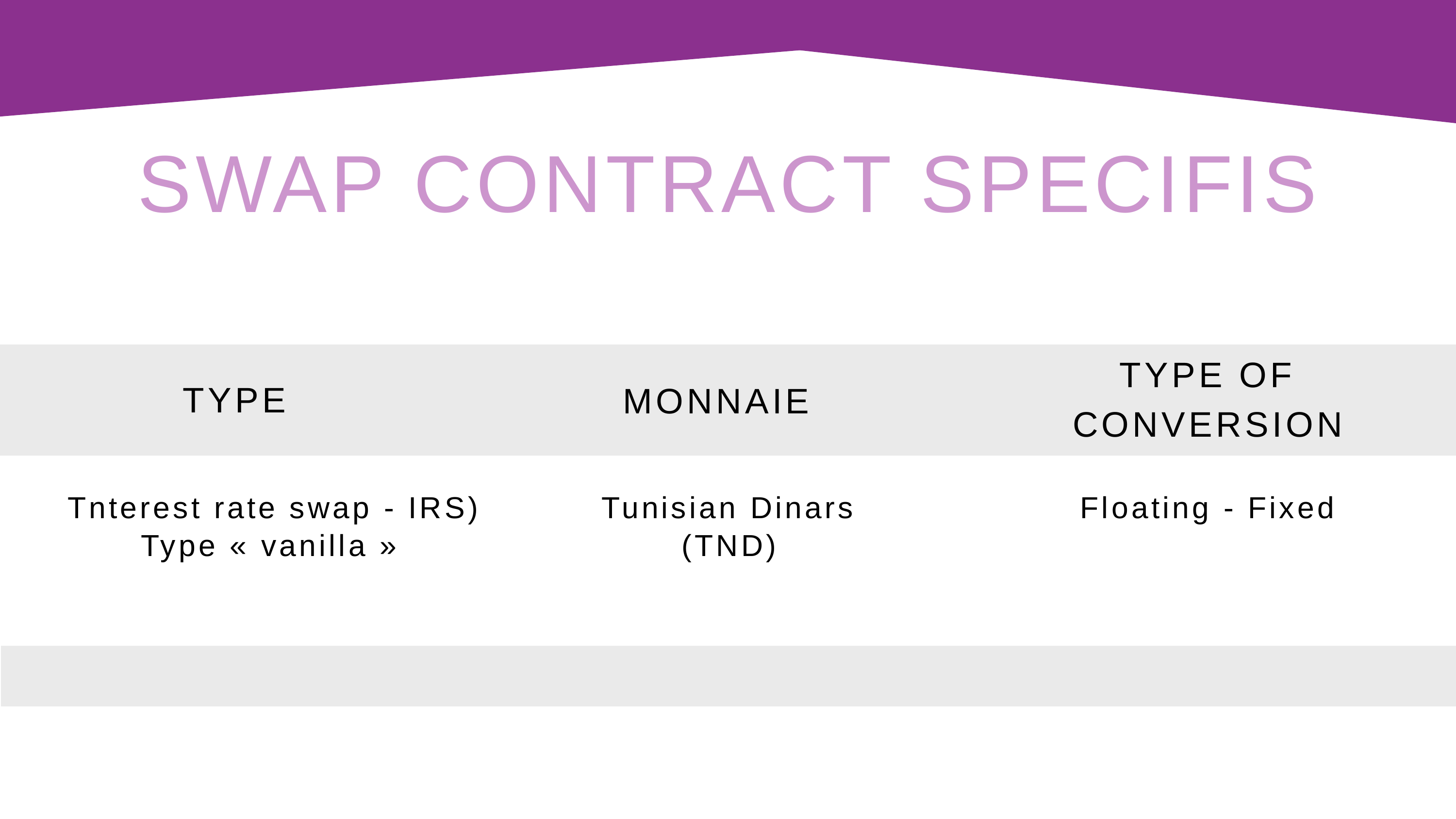

SWAP CONTRACT SPECIFIS

TYPE OF CONVERSION
TYPE
MONNAIE
 Tnterest rate swap - IRS) Type « vanilla »
Tunisian Dinars (TND)

Floating - Fixed